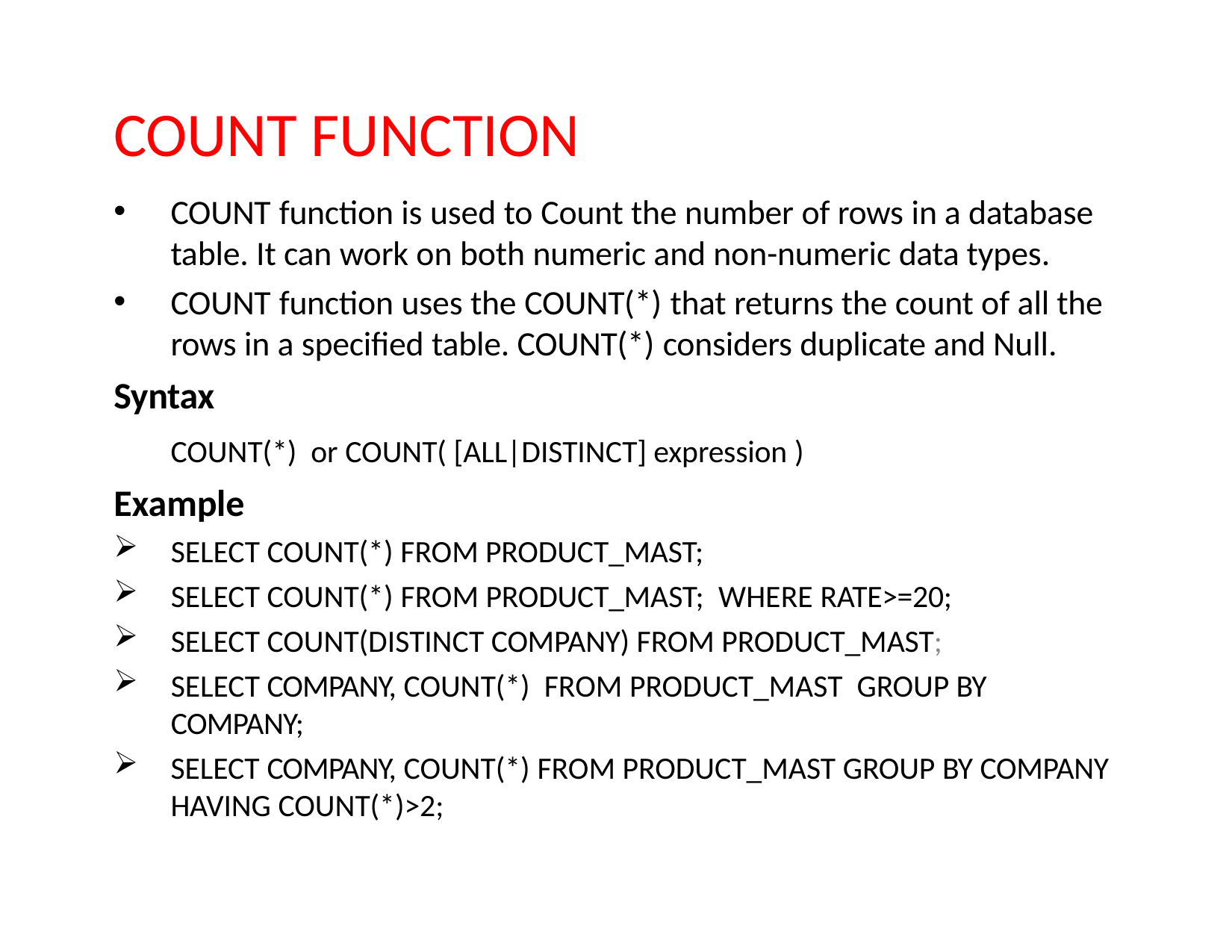

# COUNT FUNCTION
COUNT function is used to Count the number of rows in a database  table. It can work on both numeric and non-numeric data types.
COUNT function uses the COUNT(*) that returns the count of all the  rows in a specified table. COUNT(*) considers duplicate and Null.
Syntax
COUNT(*) or COUNT( [ALL|DISTINCT] expression )
Example
SELECT COUNT(*) FROM PRODUCT_MAST;
SELECT COUNT(*) FROM PRODUCT_MAST; WHERE RATE>=20;
SELECT COUNT(DISTINCT COMPANY) FROM PRODUCT_MAST;
SELECT COMPANY, COUNT(*) FROM PRODUCT_MAST GROUP BY COMPANY;
SELECT COMPANY, COUNT(*) FROM PRODUCT_MAST GROUP BY COMPANY  HAVING COUNT(*)>2;